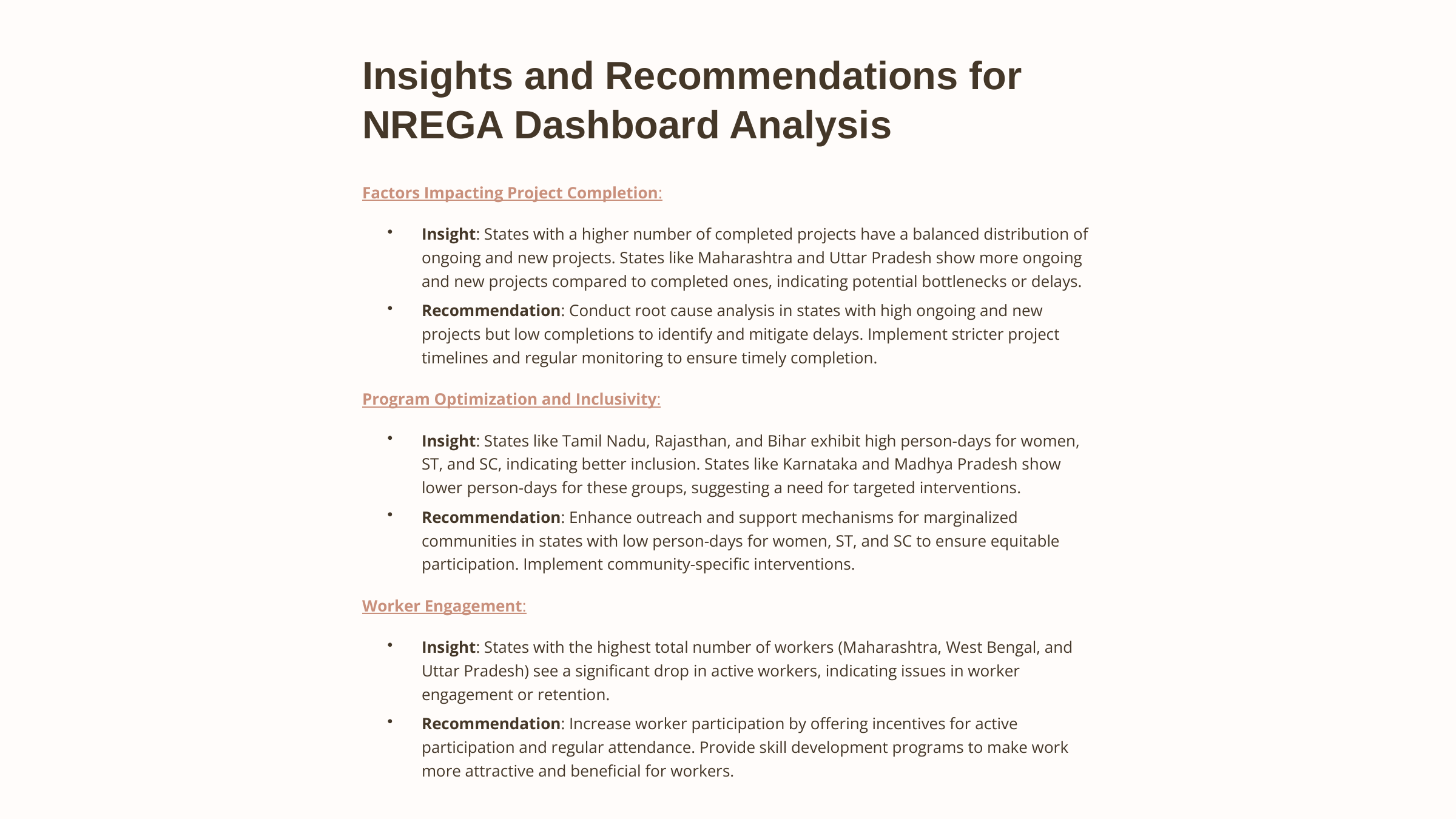

Insights and Recommendations for NREGA Dashboard Analysis
Factors Impacting Project Completion:
Insight: States with a higher number of completed projects have a balanced distribution of ongoing and new projects. States like Maharashtra and Uttar Pradesh show more ongoing and new projects compared to completed ones, indicating potential bottlenecks or delays.
Recommendation: Conduct root cause analysis in states with high ongoing and new projects but low completions to identify and mitigate delays. Implement stricter project timelines and regular monitoring to ensure timely completion.
Program Optimization and Inclusivity:
Insight: States like Tamil Nadu, Rajasthan, and Bihar exhibit high person-days for women, ST, and SC, indicating better inclusion. States like Karnataka and Madhya Pradesh show lower person-days for these groups, suggesting a need for targeted interventions.
Recommendation: Enhance outreach and support mechanisms for marginalized communities in states with low person-days for women, ST, and SC to ensure equitable participation. Implement community-specific interventions.
Worker Engagement:
Insight: States with the highest total number of workers (Maharashtra, West Bengal, and Uttar Pradesh) see a significant drop in active workers, indicating issues in worker engagement or retention.
Recommendation: Increase worker participation by offering incentives for active participation and regular attendance. Provide skill development programs to make work more attractive and beneficial for workers.